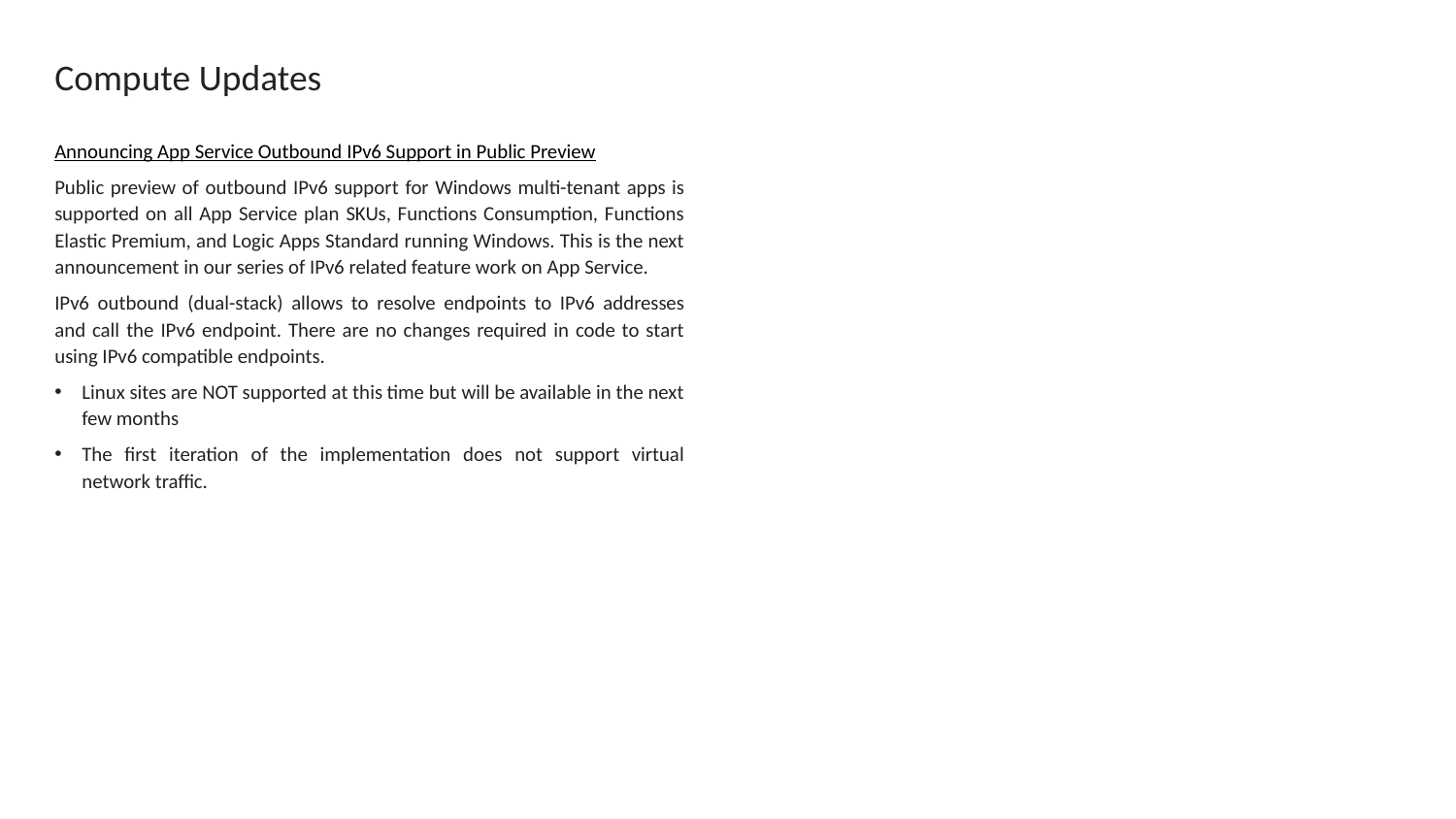

# Compute Updates
Announcing App Service Outbound IPv6 Support in Public Preview
Public preview of outbound IPv6 support for Windows multi-tenant apps is supported on all App Service plan SKUs, Functions Consumption, Functions Elastic Premium, and Logic Apps Standard running Windows. This is the next announcement in our series of IPv6 related feature work on App Service.
IPv6 outbound (dual-stack) allows to resolve endpoints to IPv6 addresses and call the IPv6 endpoint. There are no changes required in code to start using IPv6 compatible endpoints.
Linux sites are NOT supported at this time but will be available in the next few months
The first iteration of the implementation does not support virtual network traffic.